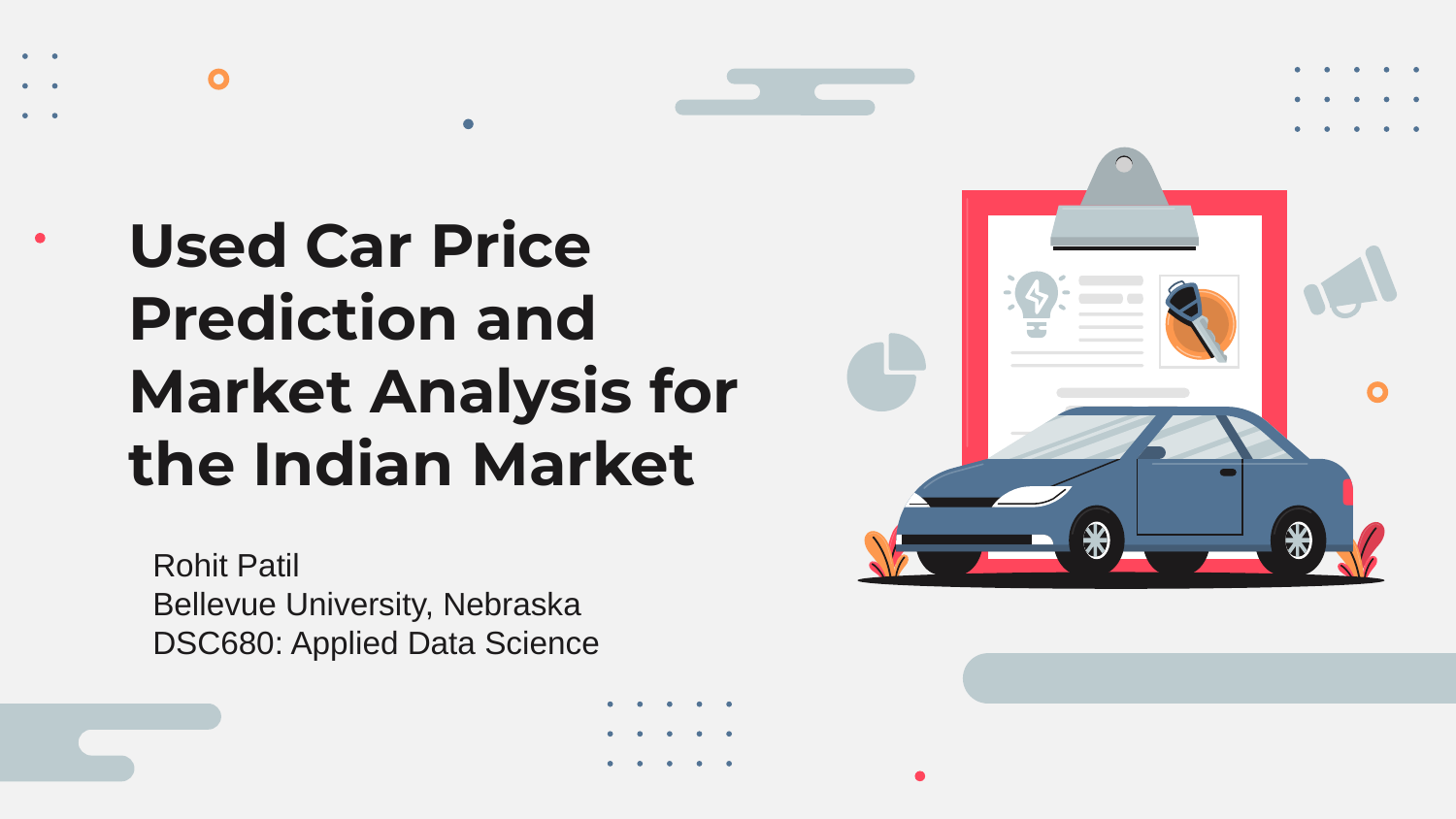

# Used Car Price Prediction and Market Analysis for the Indian Market
Rohit Patil
Bellevue University, Nebraska
DSC680: Applied Data Science